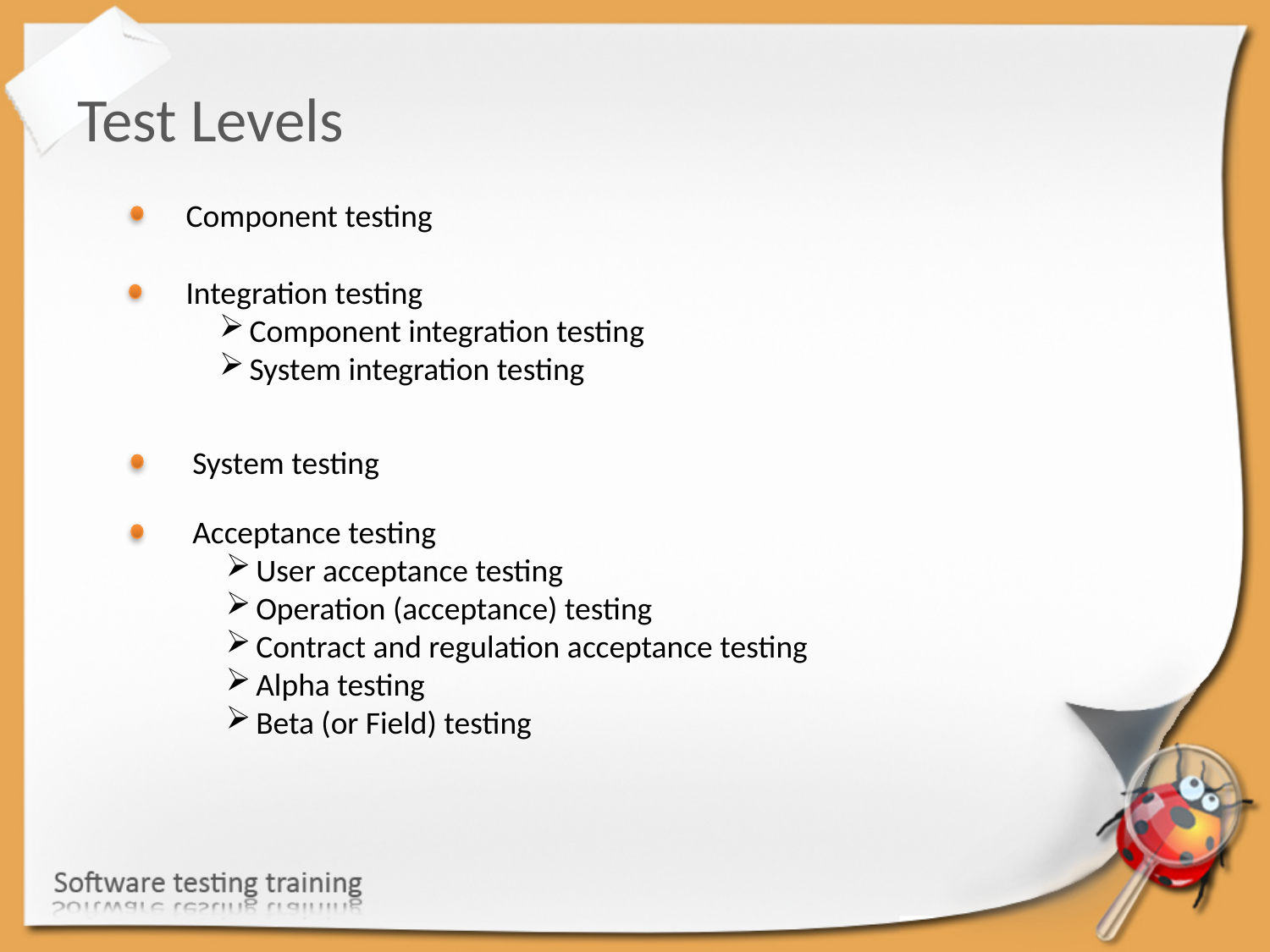

Test Levels
Component testing

Integration testing
Component integration testing
System integration testing

System testing

Acceptance testing
User acceptance testing
Operation (acceptance) testing
Contract and regulation acceptance testing
Alpha testing
Beta (or Field) testing